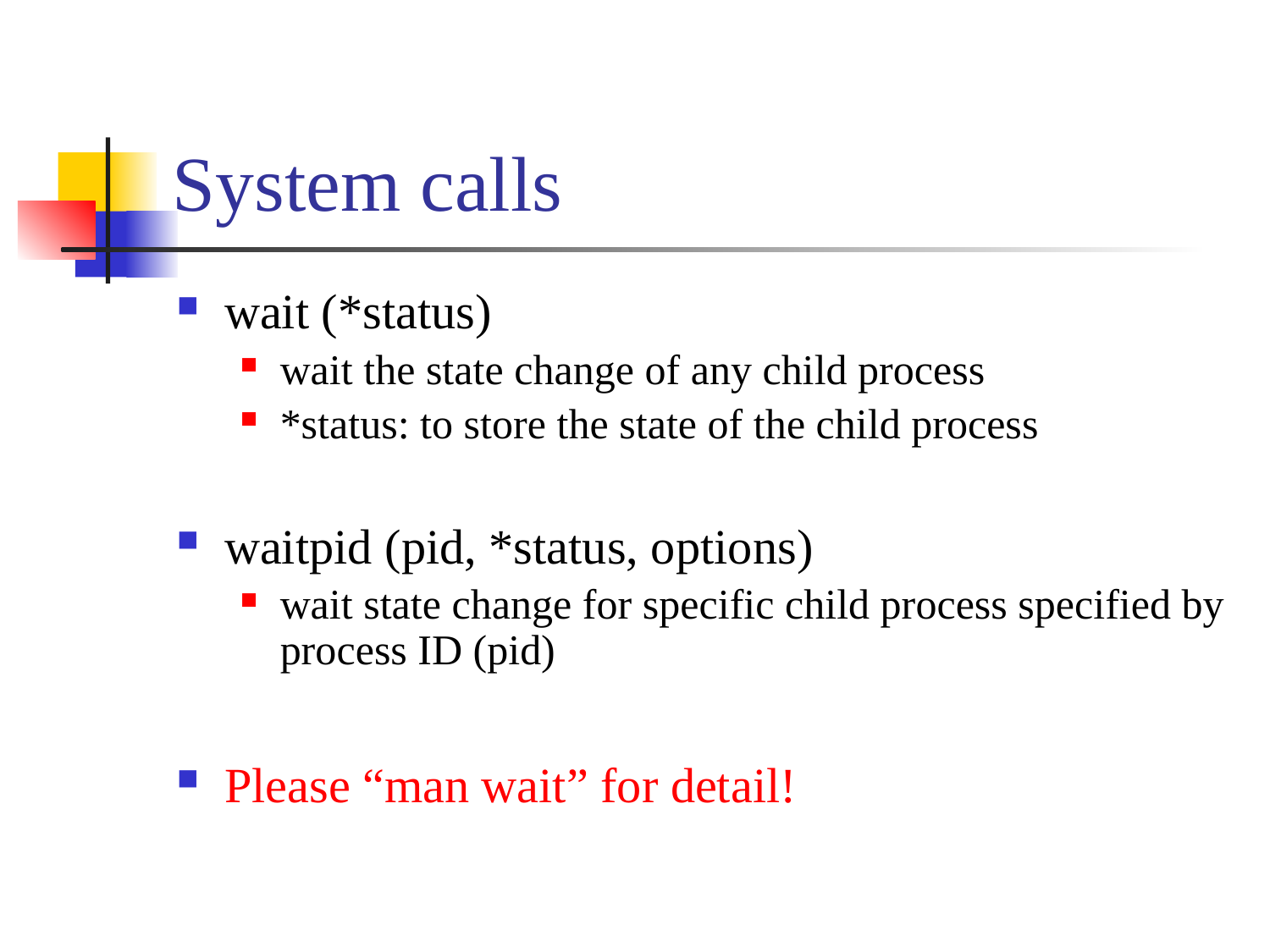

# System calls
wait (*status)
wait the state change of any child process
*status: to store the state of the child process

waitpid (pid, *status, options)
wait state change for specific child process specified by process ID (pid)

Please “man wait” for detail!